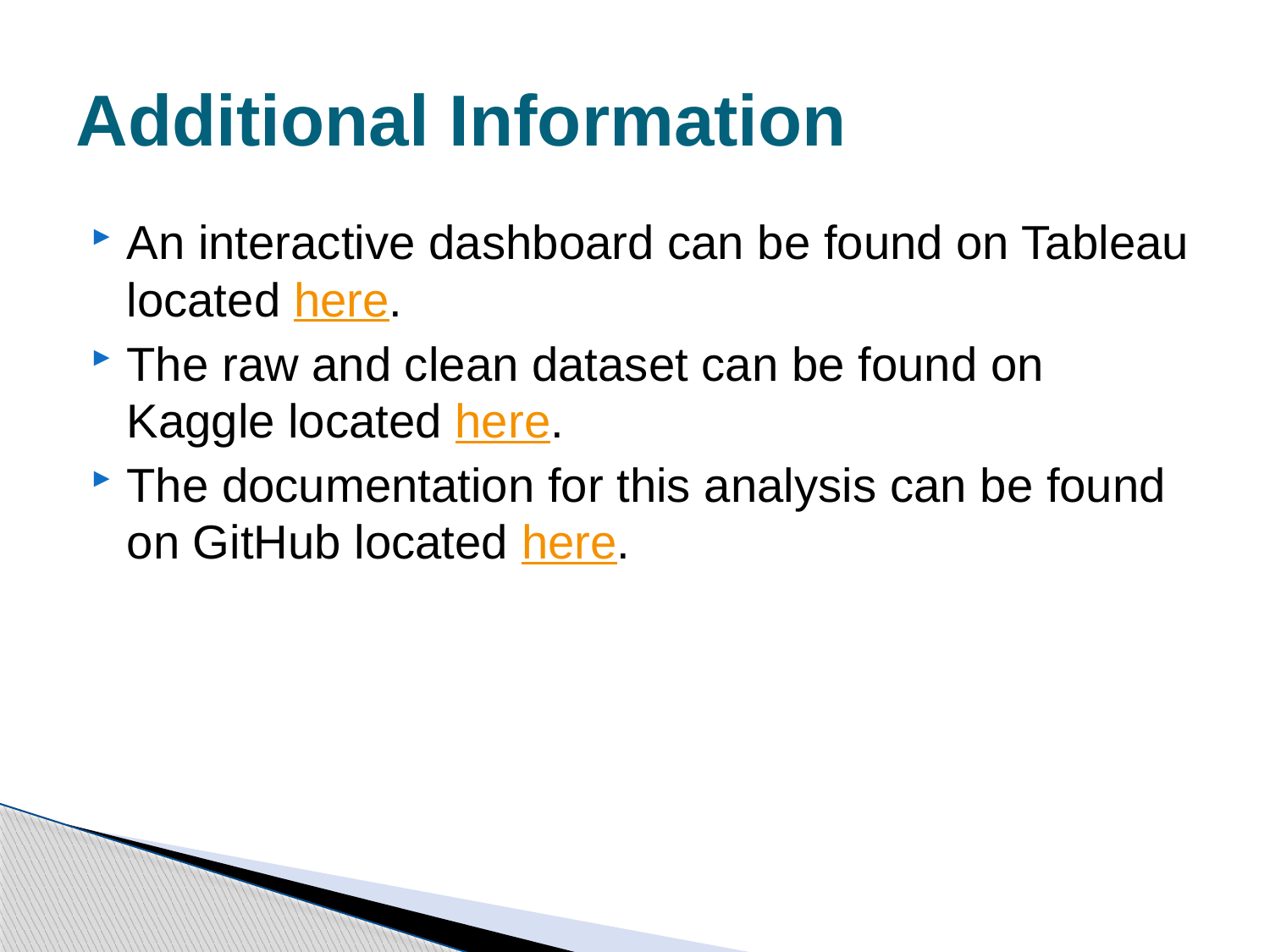

# Additional Information
An interactive dashboard can be found on Tableau located here.
The raw and clean dataset can be found on Kaggle located here.
The documentation for this analysis can be found on GitHub located here.